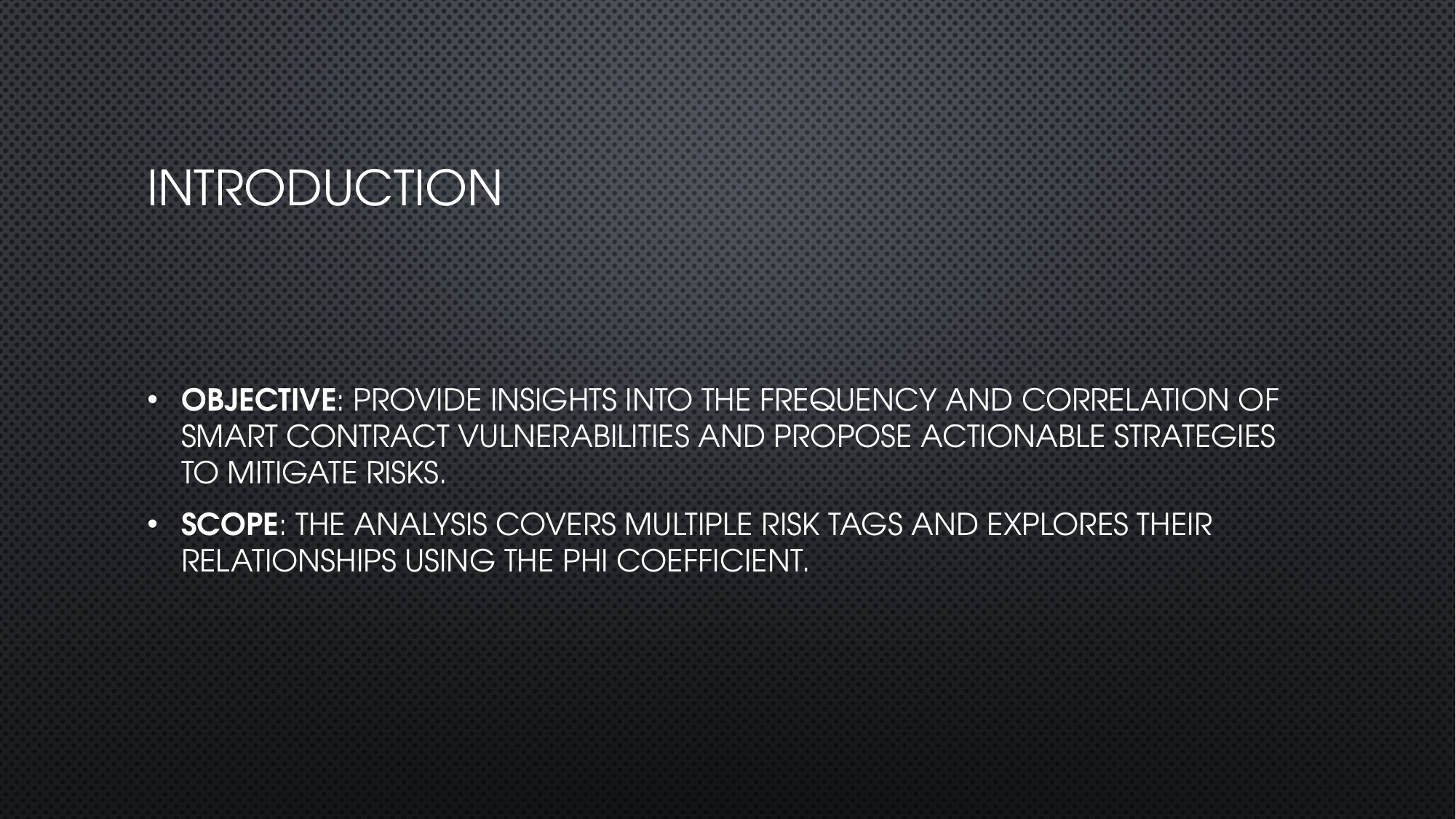

# Introduction
Objective: Provide insights into the frequency and correlation of smart contract vulnerabilities and propose actionable strategies to mitigate risks.
Scope: The analysis covers multiple risk tags and explores their relationships using the Phi coefficient.